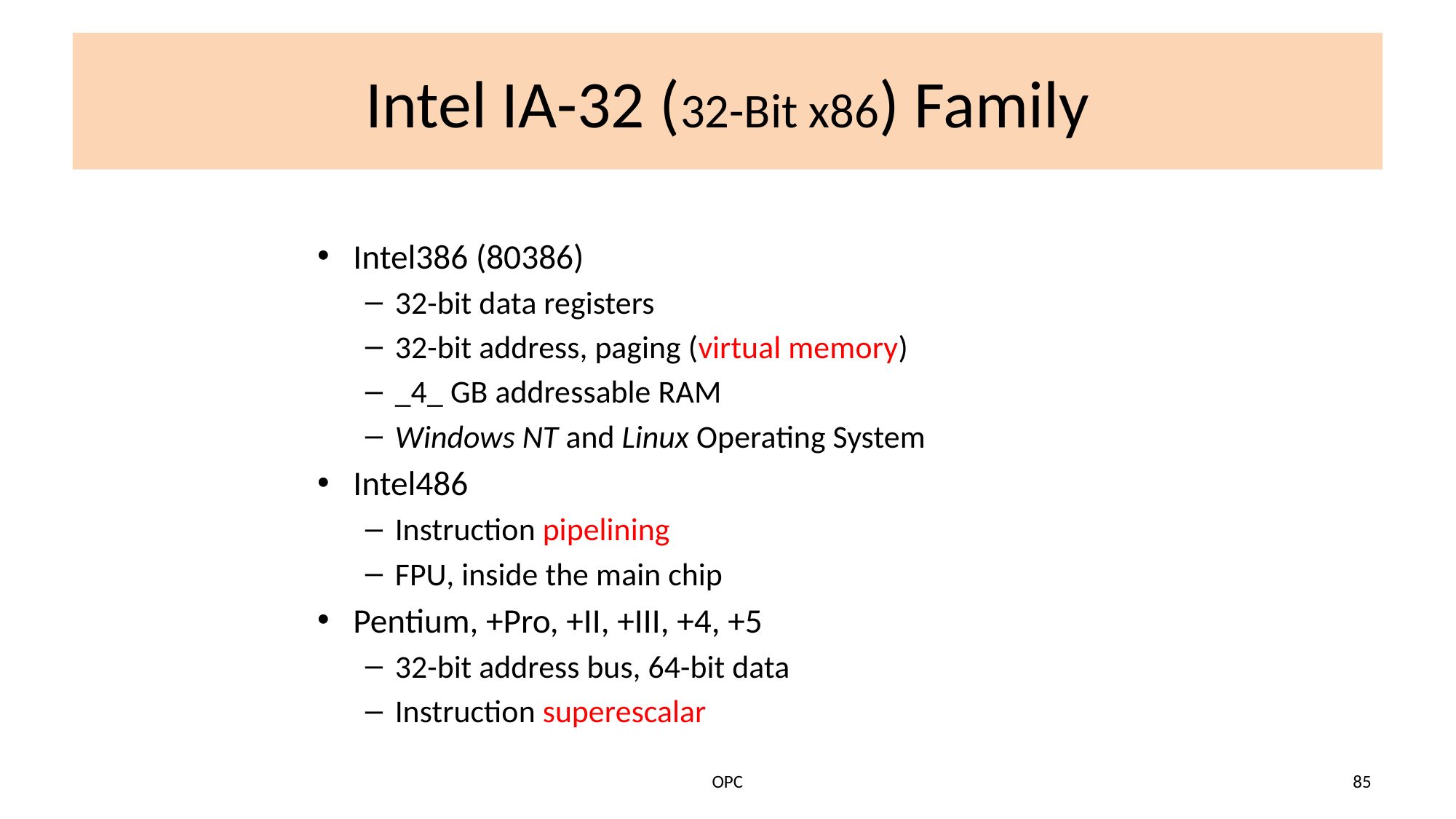

# Intel IA-32 (32-Bit x86) Family
Intel386 (80386)
32-bit data registers
32-bit address, paging (virtual memory)
_4_ GB addressable RAM
Windows NT and Linux Operating System
Intel486
Instruction pipelining
FPU, inside the main chip
Pentium, +Pro, +II, +III, +4, +5
32-bit address bus, 64-bit data
Instruction superescalar
OPC
85